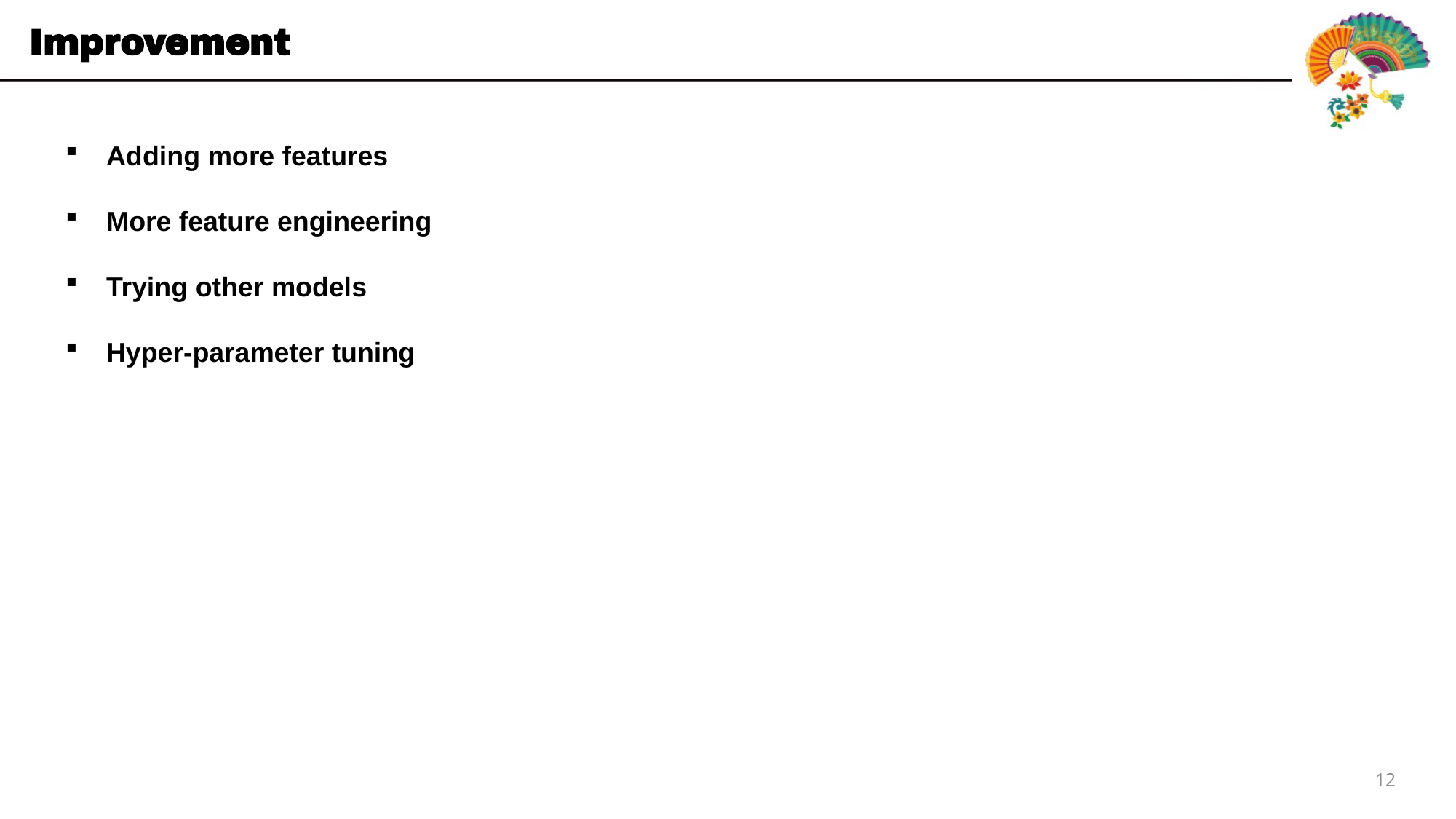

# Improvement
Adding more features
More feature engineering
Trying other models
Hyper-parameter tuning

12